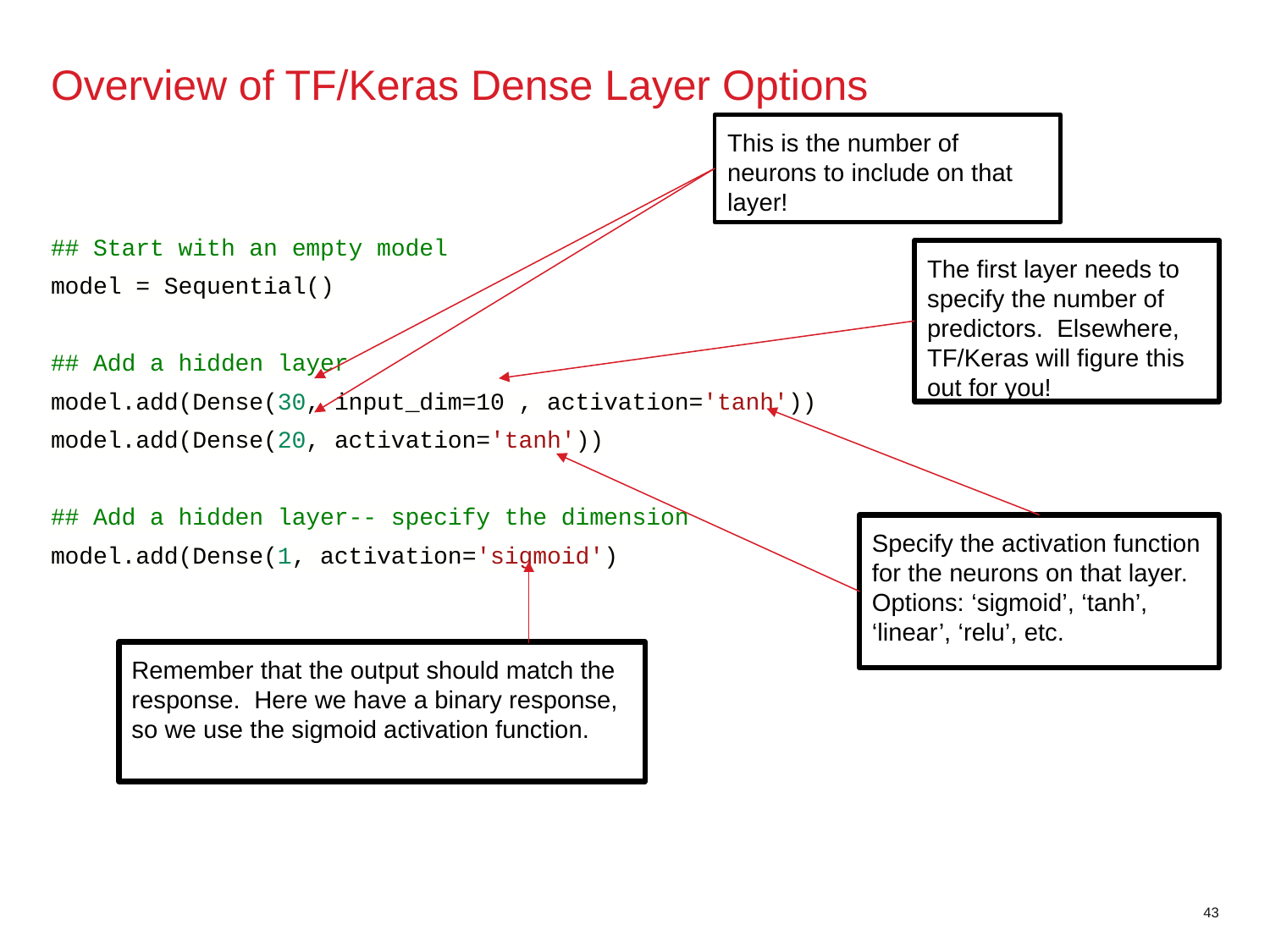

# Overview of TF/Keras Dense Layer Options
This is the number of neurons to include on that layer!
## Start with an empty model
model = Sequential()

## Add a hidden layer
model.add(Dense(30, input_dim=10 , activation='tanh'))
model.add(Dense(20, activation='tanh'))

## Add a hidden layer-- specify the dimension
model.add(Dense(1, activation='sigmoid')

The first layer needs to specify the number of predictors.  Elsewhere, TF/Keras will figure this out for you!
Specify the activation function for the neurons on that layer.
Options: ‘sigmoid’, ‘tanh’, ‘linear’, ‘relu’, etc.
Remember that the output should match the response.  Here we have a binary response, so we use the sigmoid activation function.
43